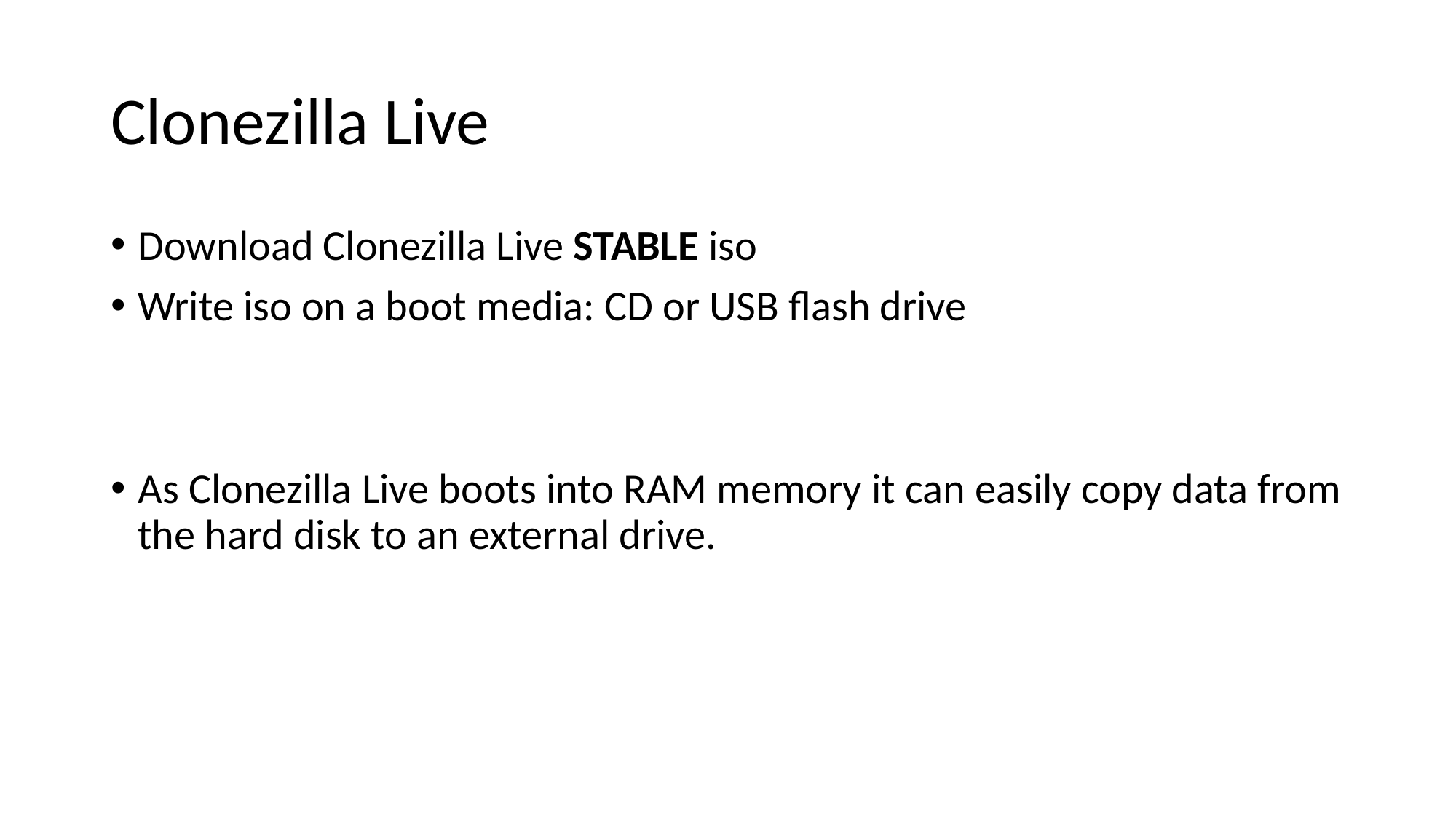

Clonezilla Live
Download Clonezilla Live STABLE iso
Write iso on a boot media: CD or USB flash drive

As Clonezilla Live boots into RAM memory it can easily copy data from the hard disk to an external drive.